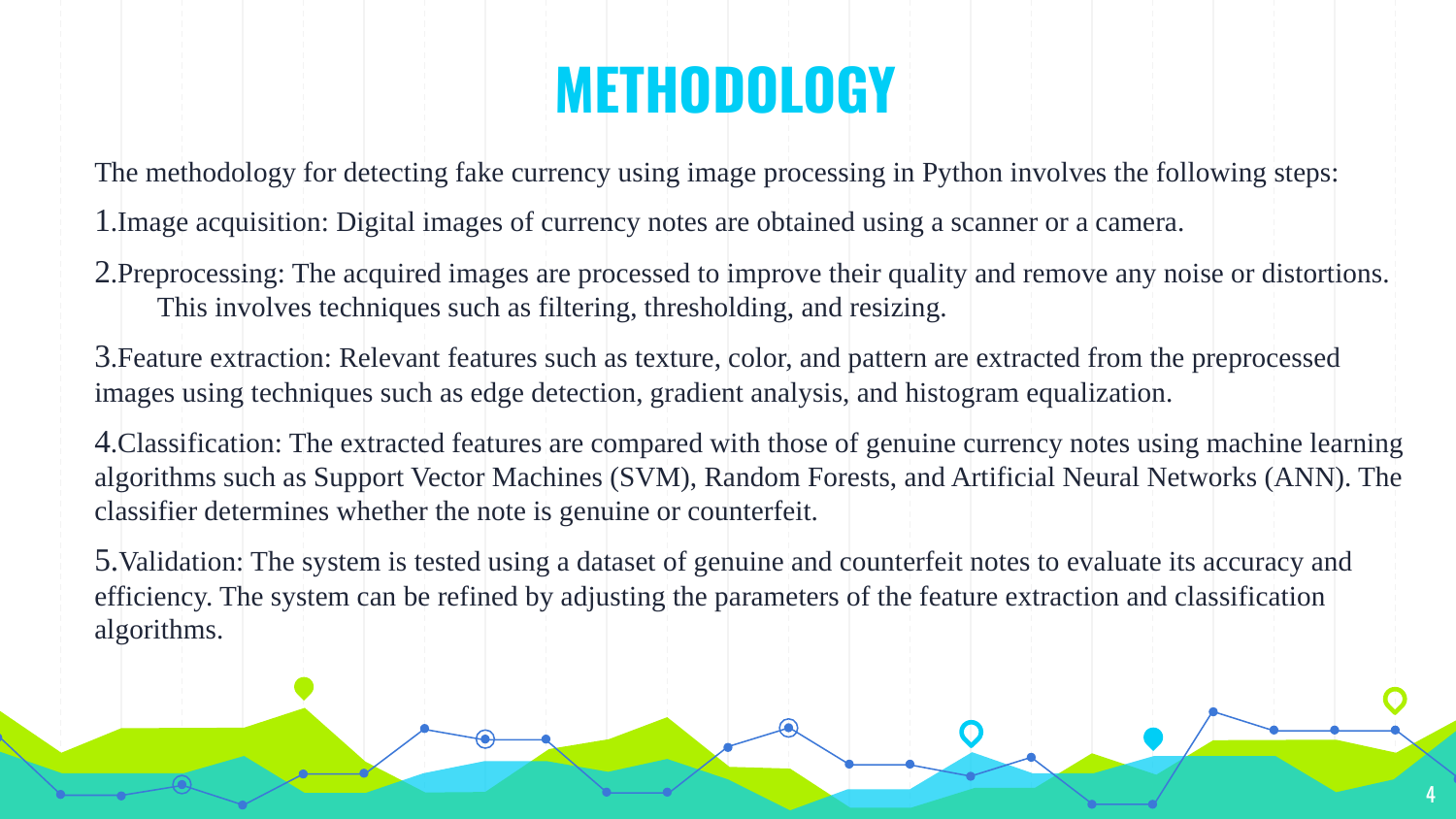

# METHODOLOGY
The methodology for detecting fake currency using image processing in Python involves the following steps:
1.Image acquisition: Digital images of currency notes are obtained using a scanner or a camera.
2.Preprocessing: The acquired images are processed to improve their quality and remove any noise or distortions.            This involves techniques such as filtering, thresholding, and resizing.
3.Feature extraction: Relevant features such as texture, color, and pattern are extracted from the preprocessed images using techniques such as edge detection, gradient analysis, and histogram equalization.
4.Classification: The extracted features are compared with those of genuine currency notes using machine learning algorithms such as Support Vector Machines (SVM), Random Forests, and Artificial Neural Networks (ANN). The classifier determines whether the note is genuine or counterfeit.
5.Validation: The system is tested using a dataset of genuine and counterfeit notes to evaluate its accuracy and efficiency. The system can be refined by adjusting the parameters of the feature extraction and classification algorithms.

4